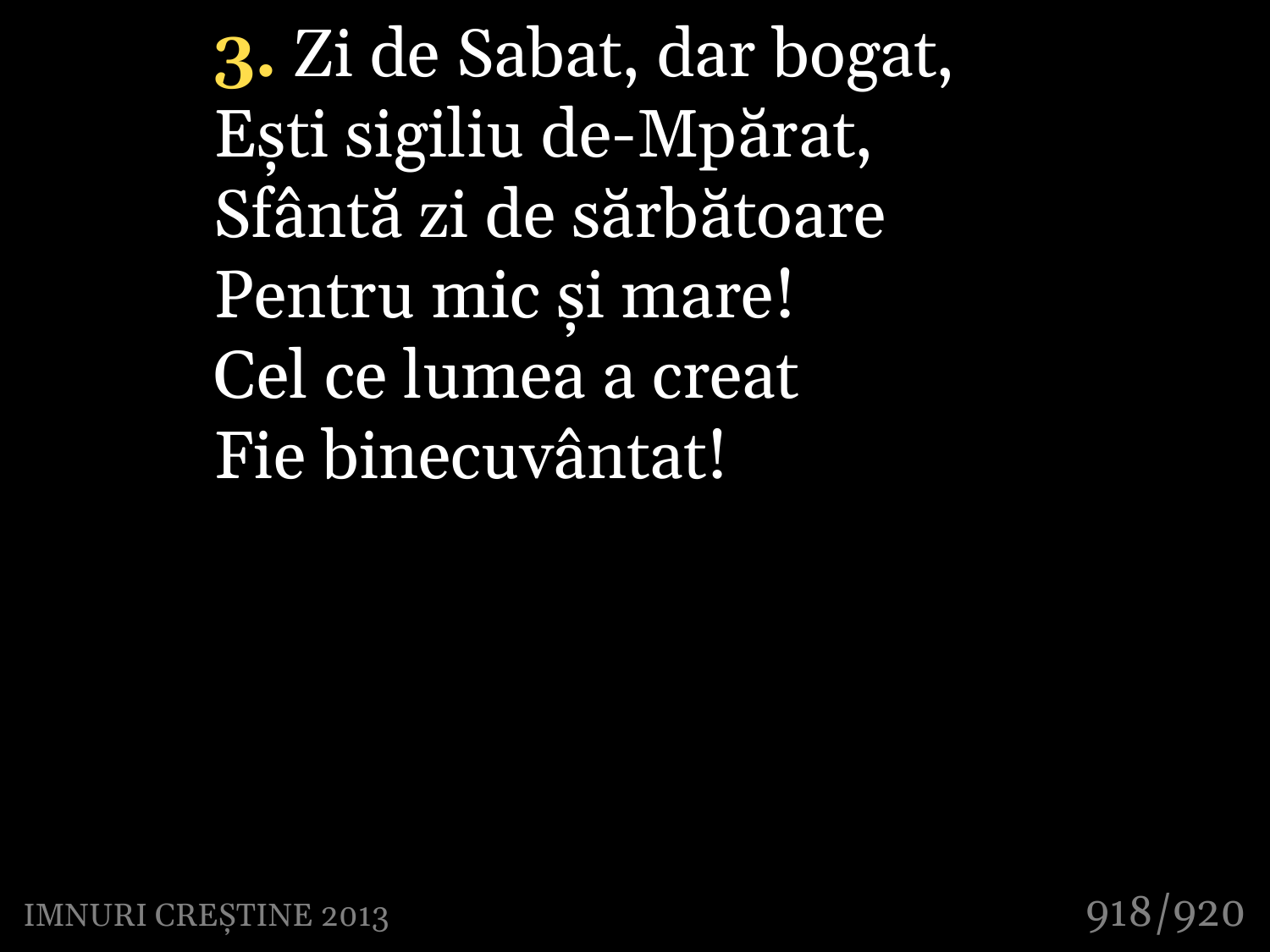

3. Zi de Sabat, dar bogat,
Ești sigiliu de-Mpărat,
Sfântă zi de sărbătoare
Pentru mic și mare!
Cel ce lumea a creat
Fie binecuvântat!
918/920
IMNURI CREȘTINE 2013